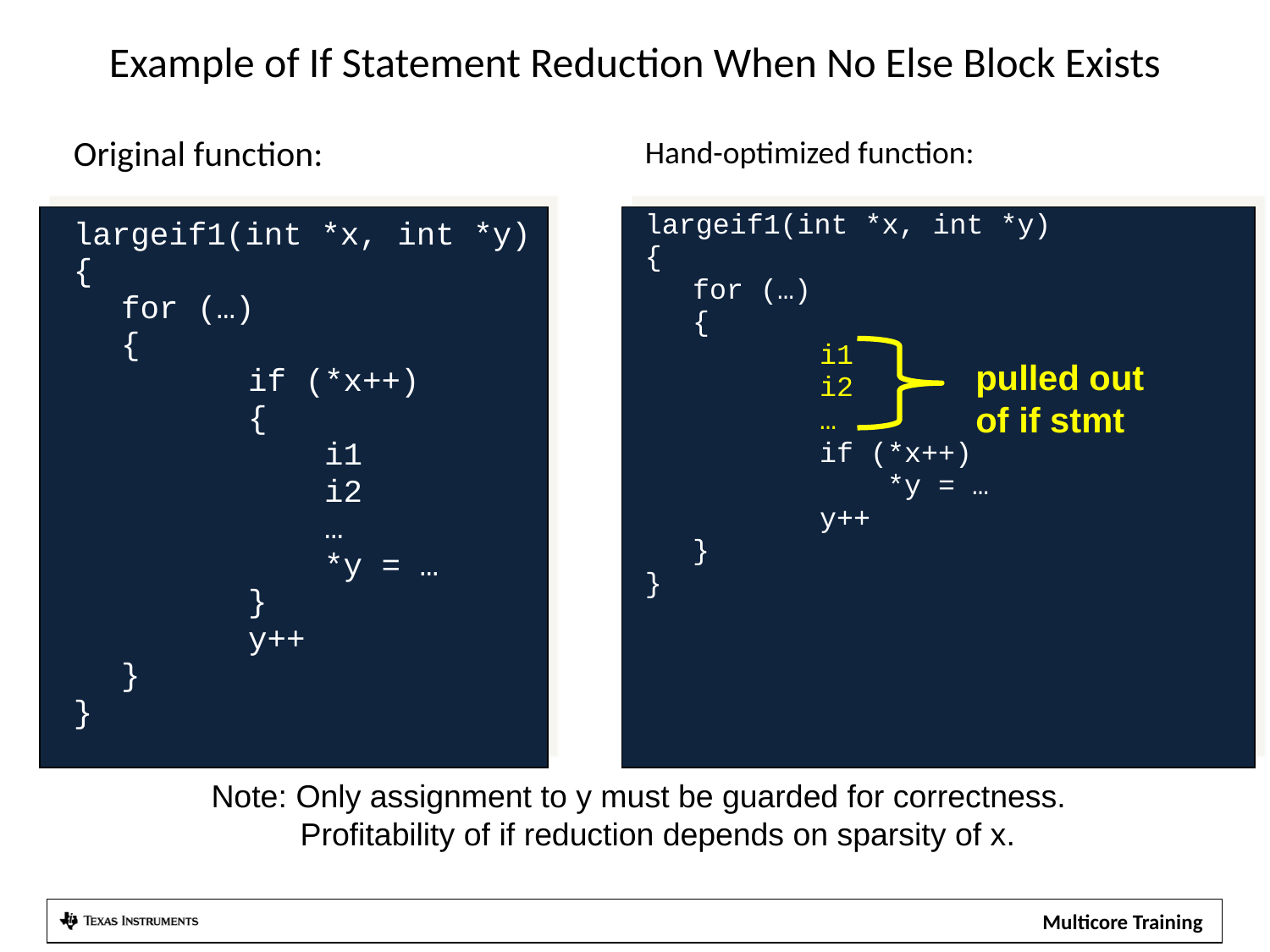

# Example of If Statement Reduction When No Else Block Exists
Original function:

largeif1(int *x, int *y)
{
	for (…)
	{
		if (*x++)
		{
		    i1
		    i2
		    …
		    *y = …
		}
		y++
	}
}
Hand-optimized function:

largeif1(int *x, int *y)
{
	for (…)
	{
		i1
		i2
		…
		if (*x++)
		    *y = …
		y++
	}
}

pulled out
of if stmt
Note: Only assignment to y must be guarded for correctness.
          Profitability of if reduction depends on sparsity of x.